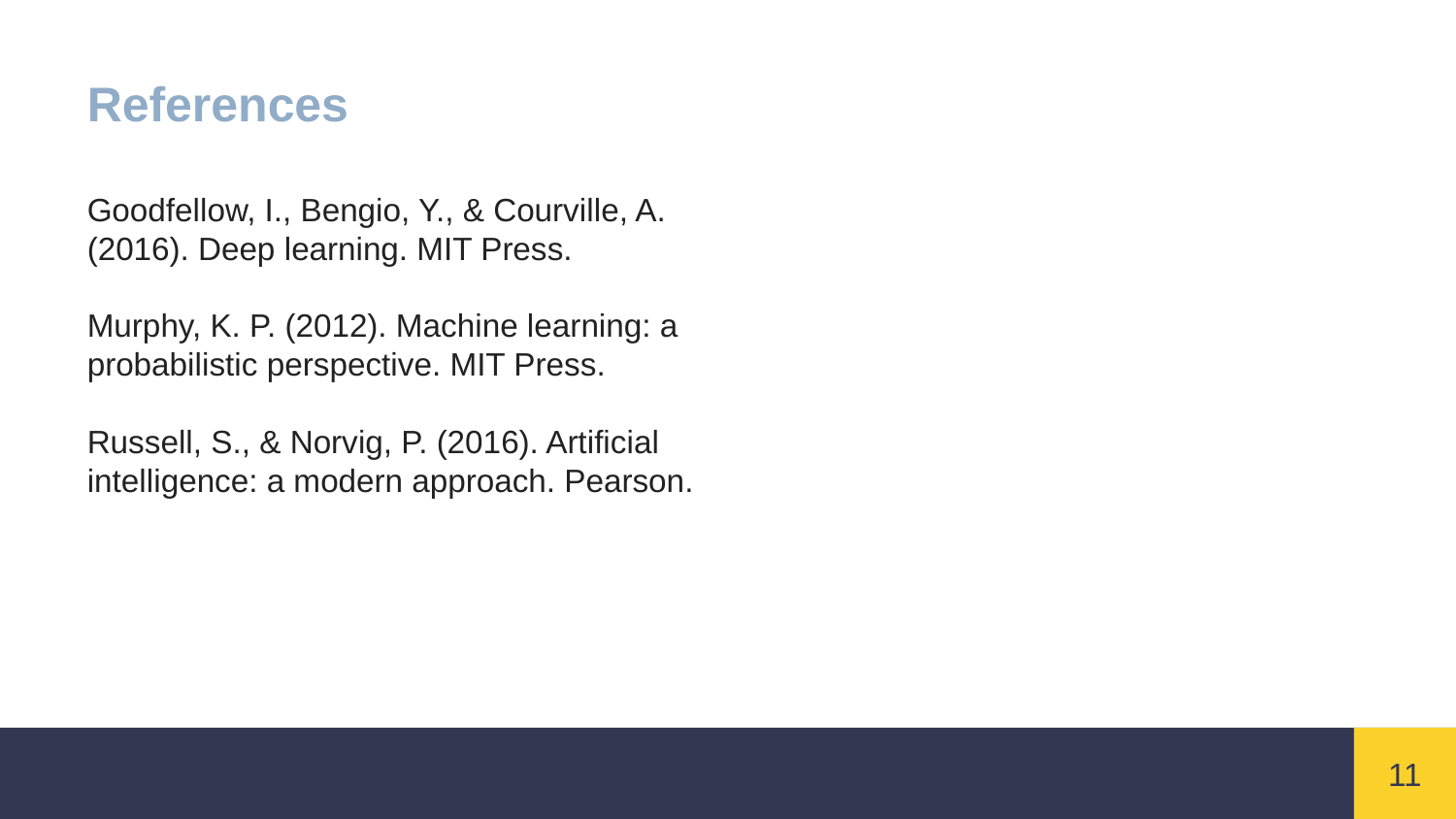

References
Goodfellow, I., Bengio, Y., & Courville, A. (2016). Deep learning. MIT Press.

Murphy, K. P. (2012). Machine learning: a probabilistic perspective. MIT Press.

Russell, S., & Norvig, P. (2016). Artificial intelligence: a modern approach. Pearson.

11